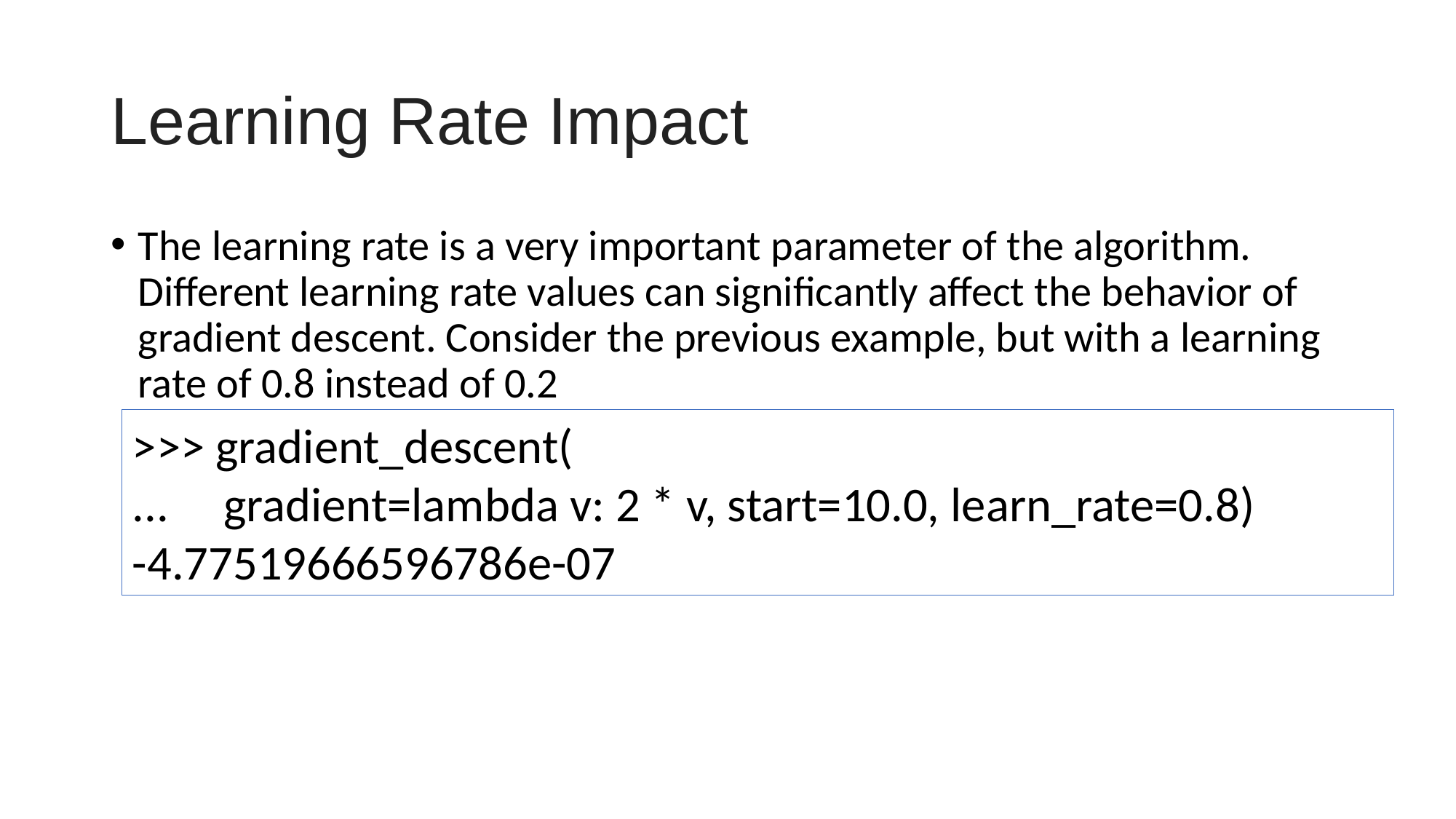

# Learning Rate Impact
The learning rate is a very important parameter of the algorithm. Different learning rate values can significantly affect the behavior of gradient descent. Consider the previous example, but with a learning rate of 0.8 instead of 0.2
>>> gradient_descent(
...     gradient=lambda v: 2 * v, start=10.0, learn_rate=0.8)
-4.77519666596786e-07